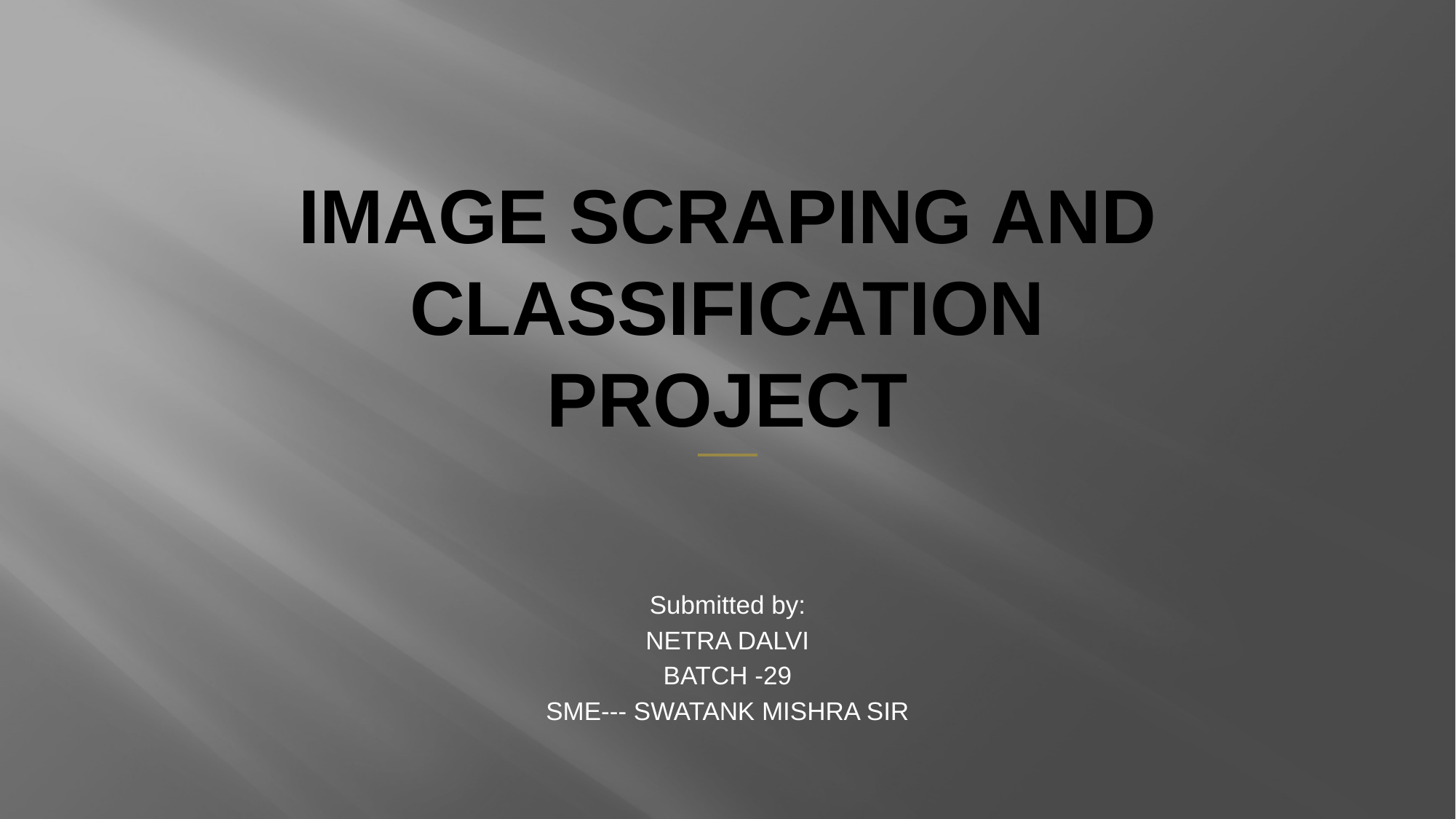

# Image scraping and classification project
Submitted by:
NETRA DALVI
BATCH -29
SME--- SWATANK MISHRA SIR